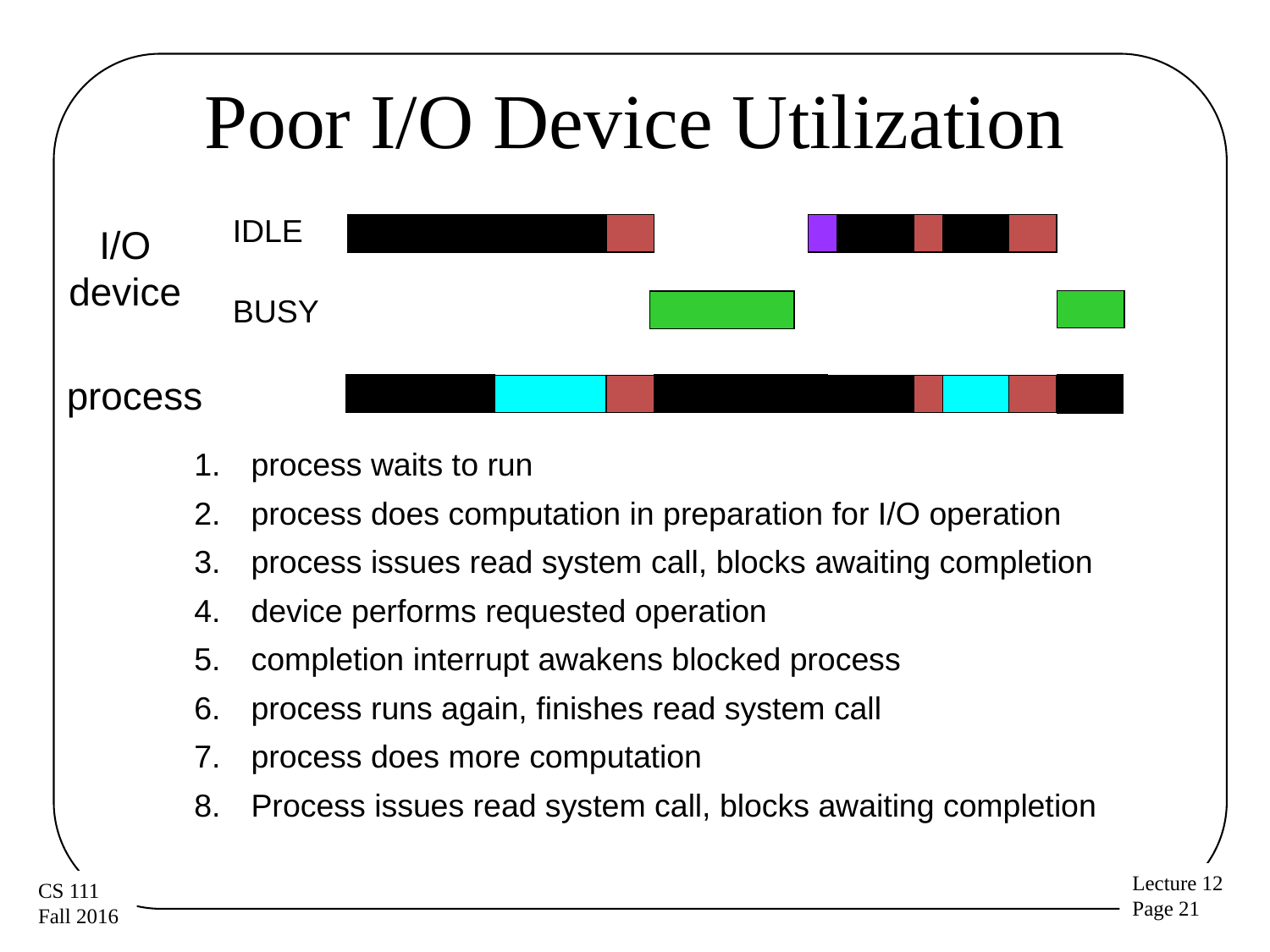

# Poor I/O Device Utilization
IDLE
I/O device

BUSY

process

process waits to run
process does computation in preparation for I/O operation
process issues read system call, blocks awaiting completion
device performs requested operation
completion interrupt awakens blocked process
process runs again, finishes read system call
process does more computation
Process issues read system call, blocks awaiting completion